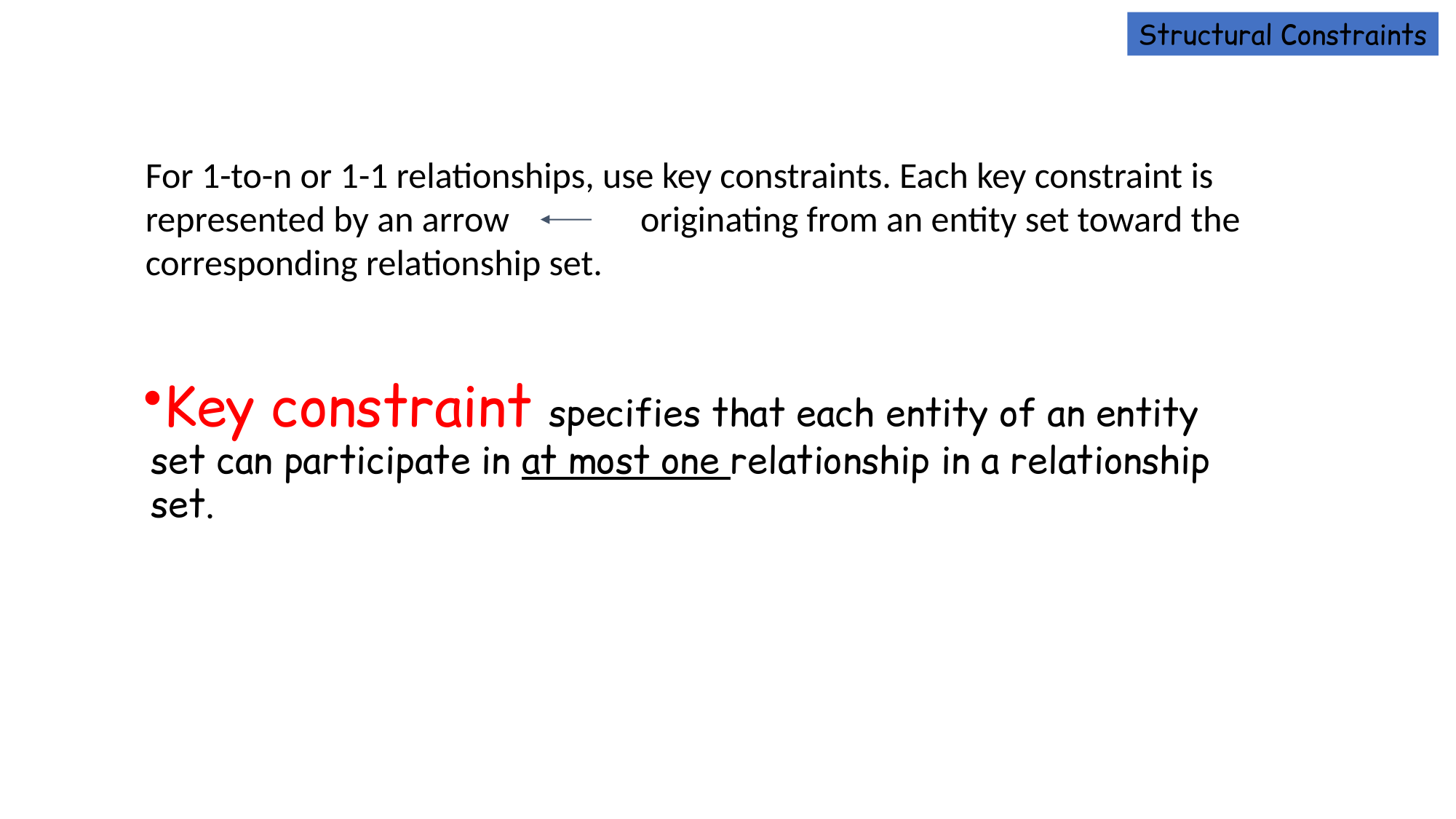

Structural Constraints
For 1-to-n or 1-1 relationships, use key constraints. Each key constraint is represented by an arrow                originating from an entity set toward the corresponding relationship set.

Key constraint specifies that each entity of an entity set can participate in at most one relationship in a relationship set.